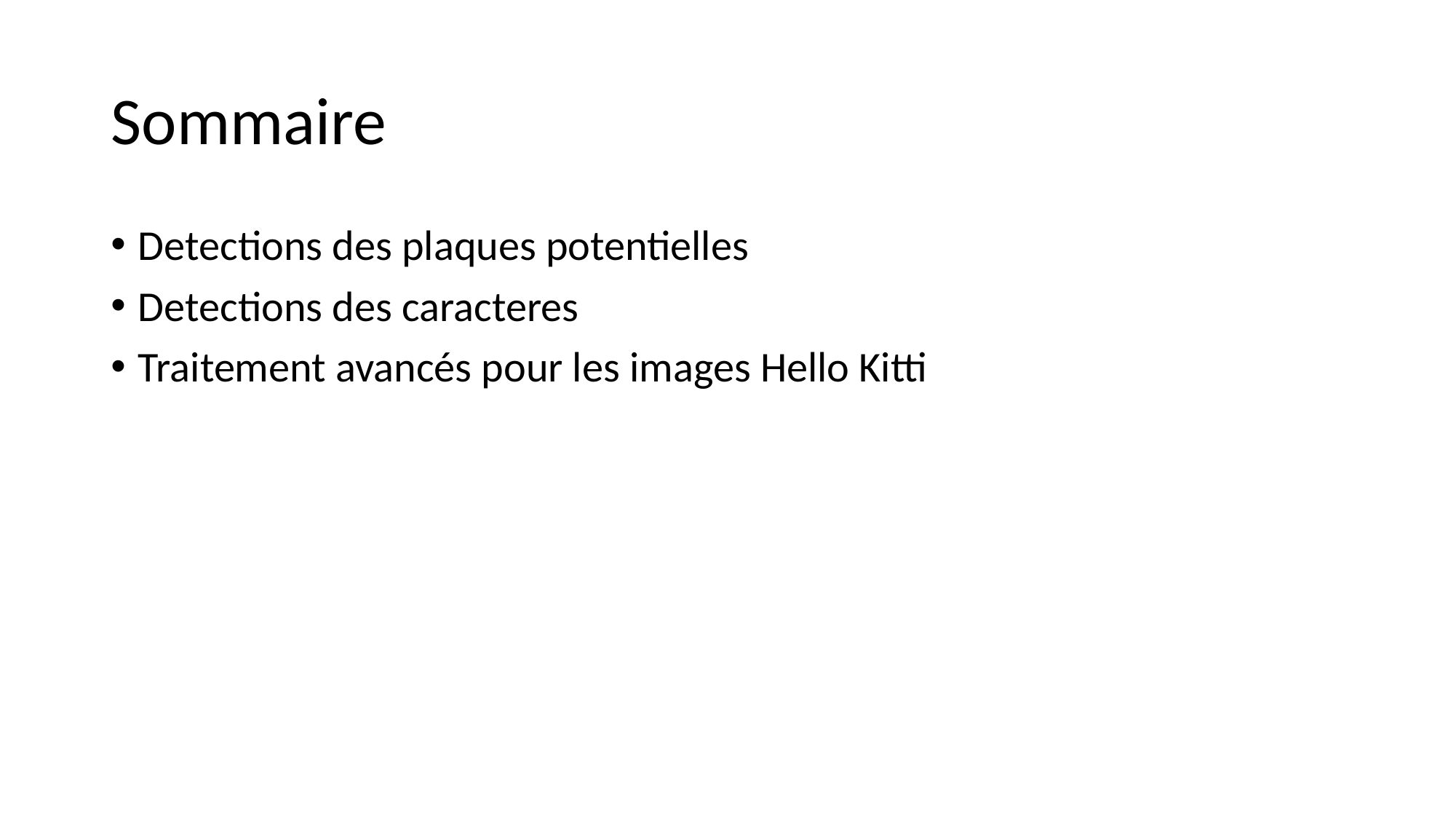

# Sommaire
Detections des plaques potentielles
Detections des caracteres
Traitement avancés pour les images Hello Kitti